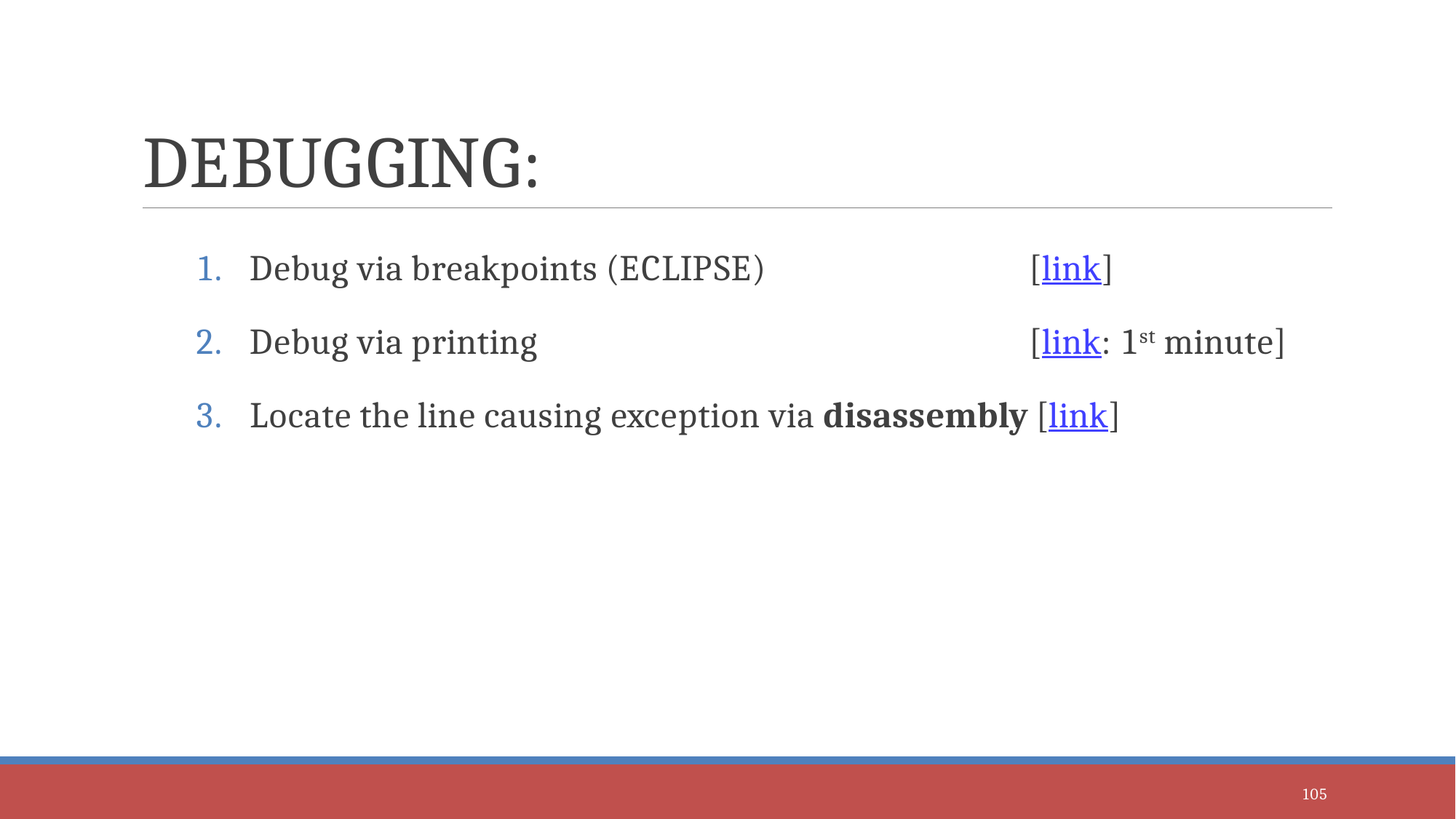

# DEBUGGING:
Debug via breakpoints (ECLIPSE)			  [link]
Debug via printing 					  [link: 1st minute]
Locate the line causing exception via disassembly [link]

105